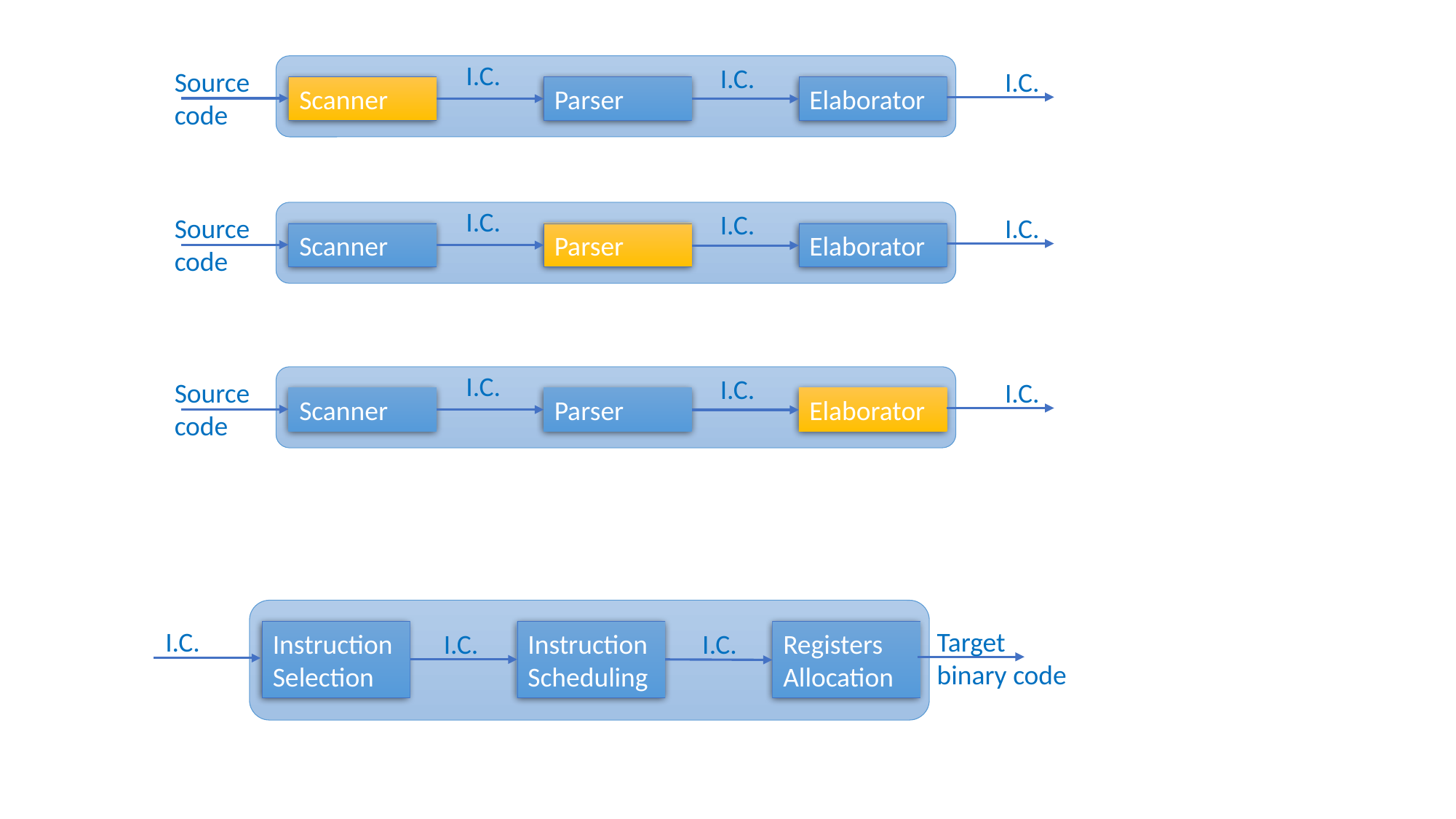

I.C.
I.C.

Source code
I.C.
Scanner
Parser
Elaborator
I.C.
I.C.

Source code
I.C.
Scanner
Parser
Elaborator
I.C.
I.C.

Source code
I.C.
Scanner
Parser
Elaborator

I.C.
Target
binary code
Instruction
Selection
I.C.
Instruction
Scheduling
Registers
Allocation
I.C.